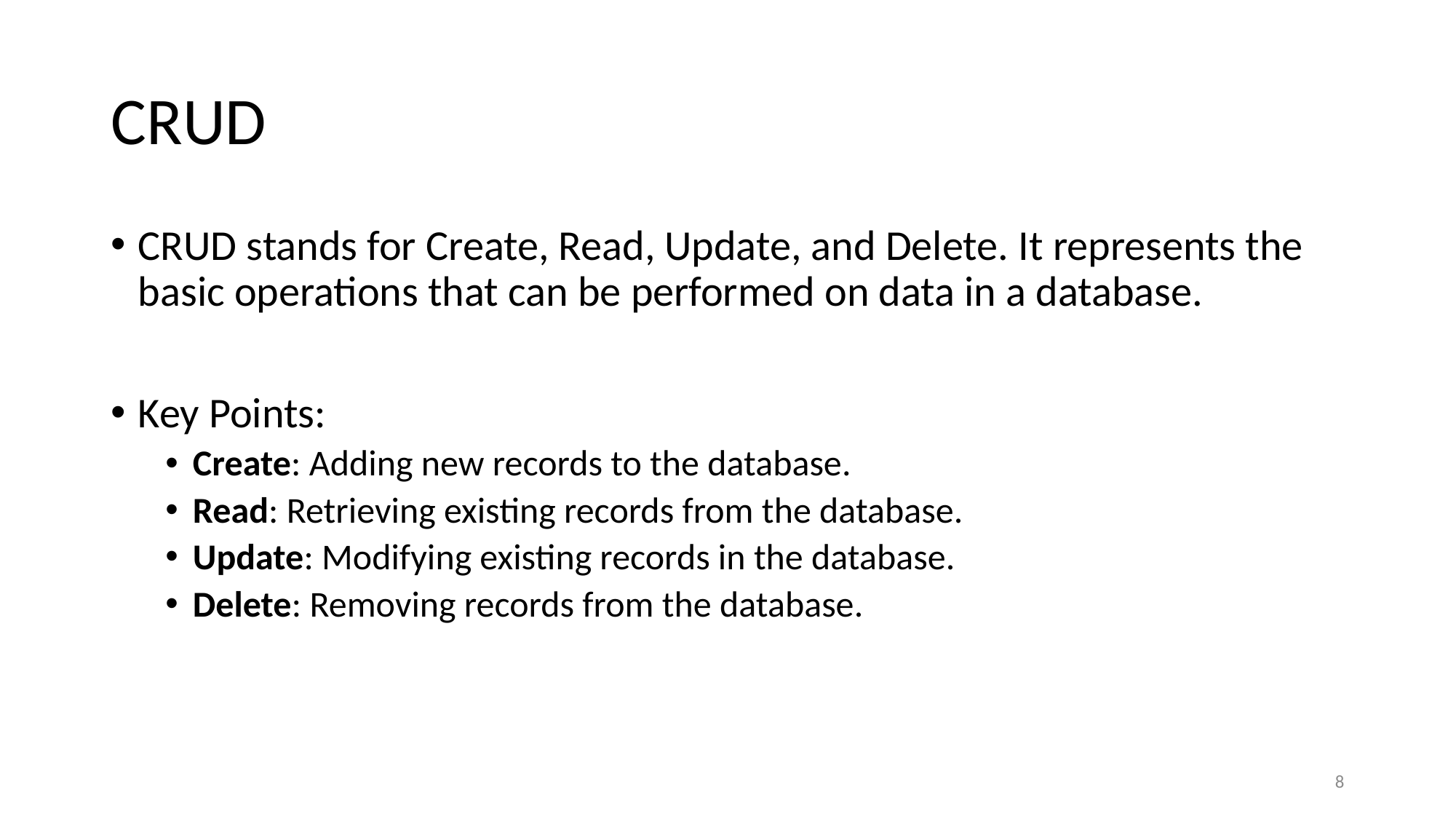

# CRUD
CRUD stands for Create, Read, Update, and Delete. It represents the basic operations that can be performed on data in a database.

Key Points:
Create: Adding new records to the database.
Read: Retrieving existing records from the database.
Update: Modifying existing records in the database.
Delete: Removing records from the database.

8